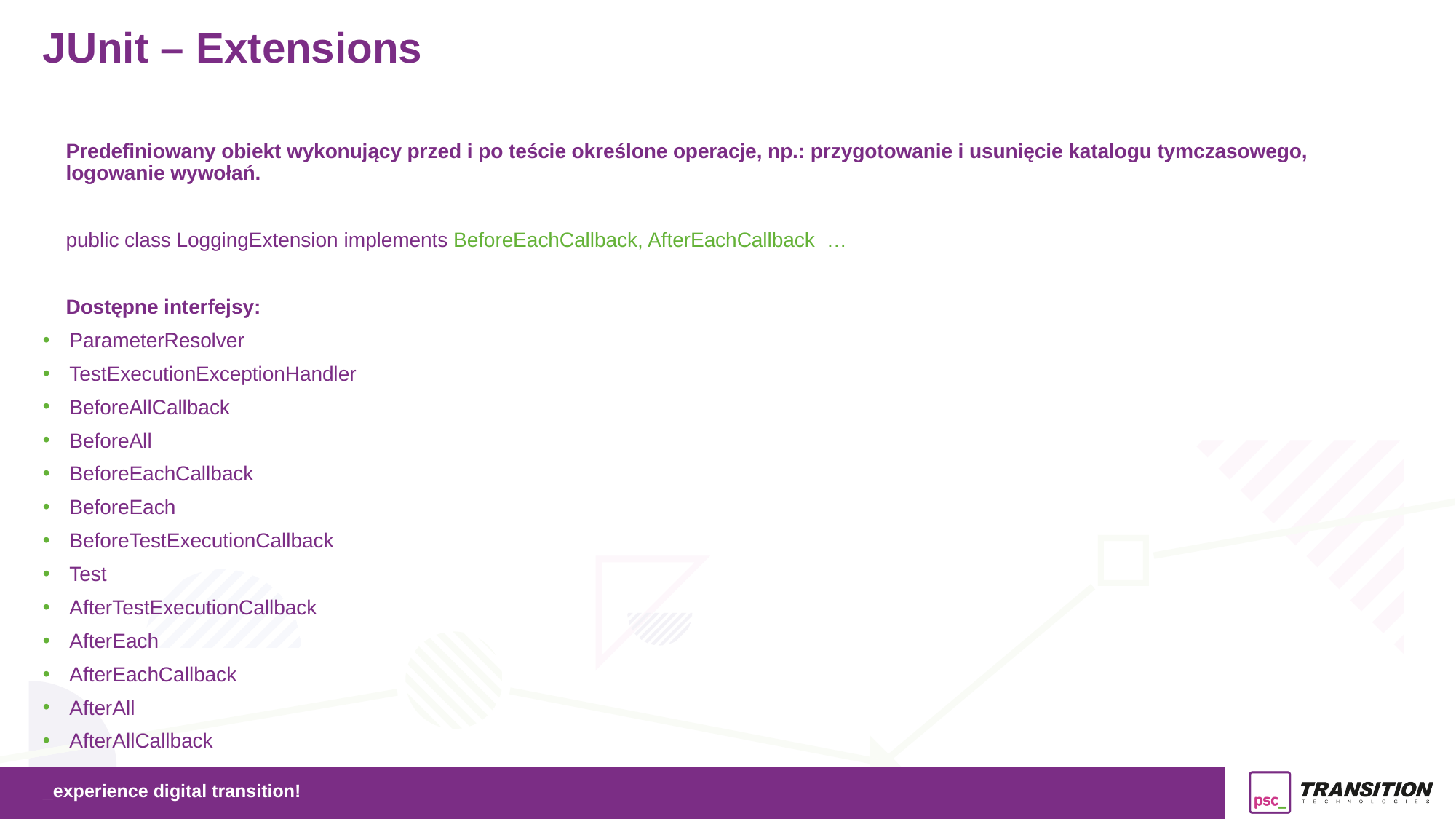

JUnit – Extensions
Predefiniowany obiekt wykonujący przed i po teście określone operacje, np.: przygotowanie i usunięcie katalogu tymczasowego, logowanie wywołań.

public class LoggingExtension implements BeforeEachCallback, AfterEachCallback  …

Dostępne interfejsy:
ParameterResolver
TestExecutionExceptionHandler
BeforeAllCallback
BeforeAll
BeforeEachCallback
BeforeEach
BeforeTestExecutionCallback
Test
AfterTestExecutionCallback
AfterEach
AfterEachCallback
AfterAll
AfterAllCallback